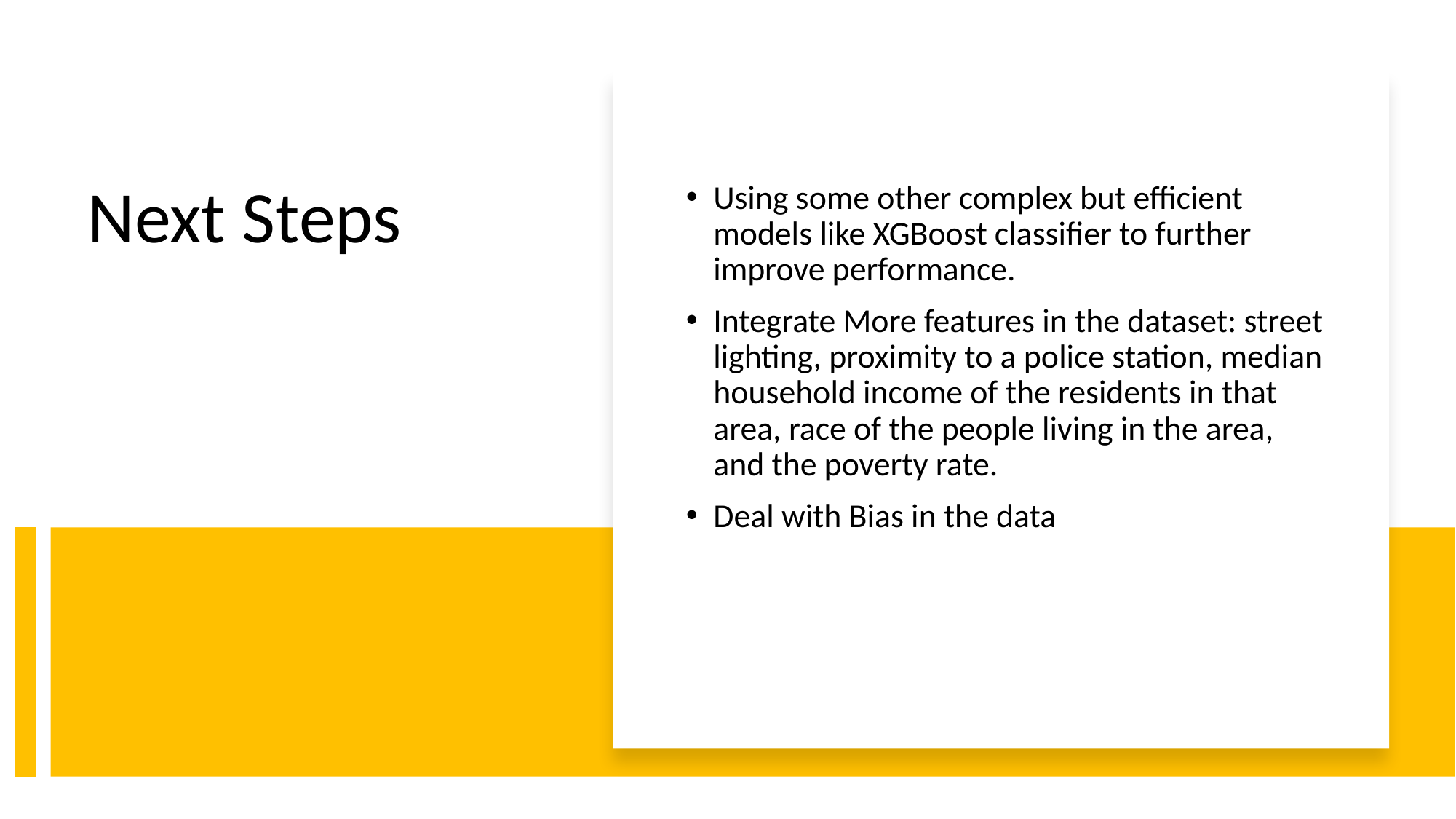

Using some other complex but efficient models like XGBoost classifier to further improve performance.
Integrate More features in the dataset: street lighting, proximity to a police station, median household income of the residents in that area, race of the people living in the area, and the poverty rate.
Deal with Bias in the data

# Next Steps